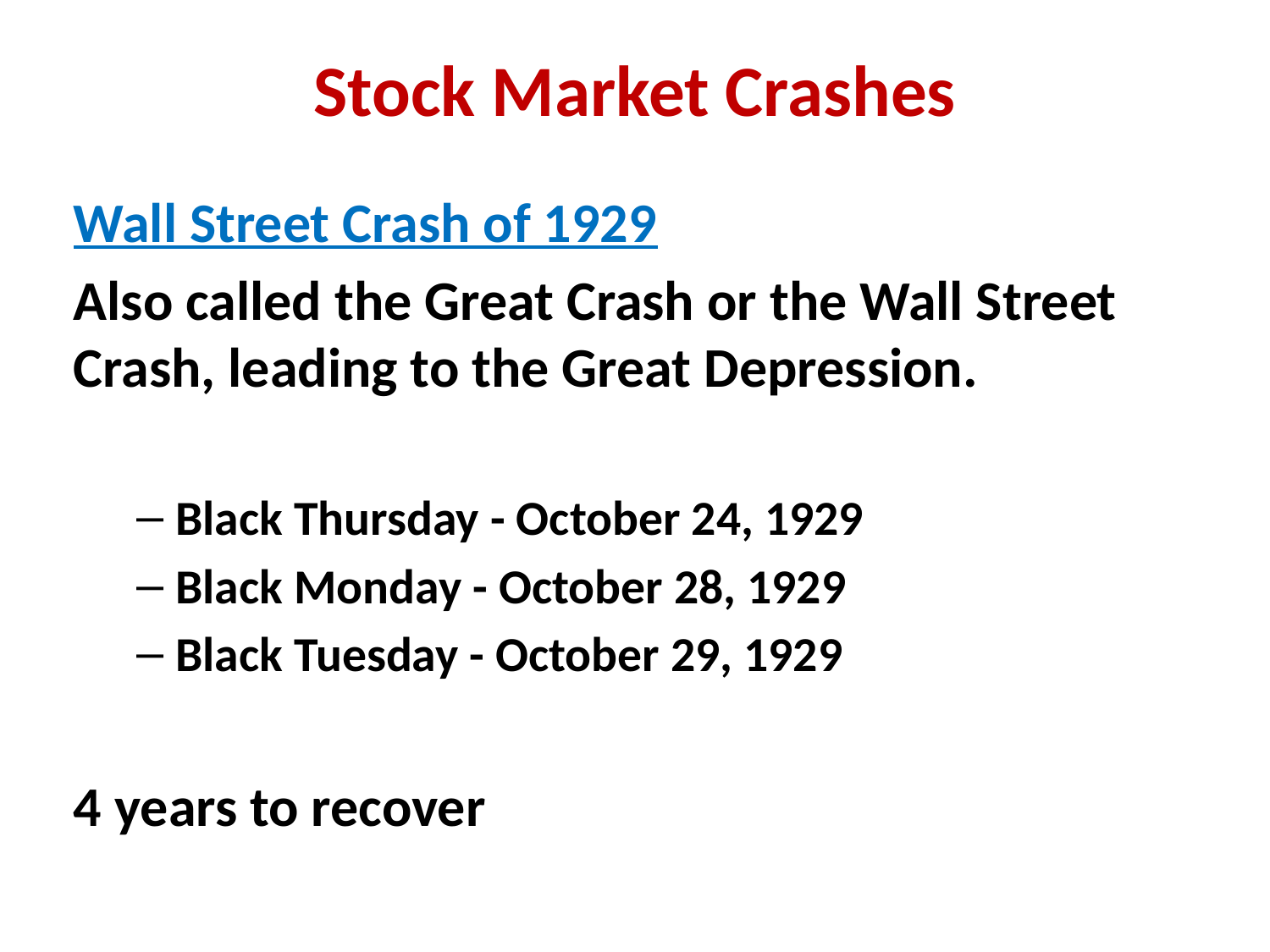

# Stock Market Crashes
Wall Street Crash of 1929
Also called the Great Crash or the Wall Street Crash, leading to the Great Depression.

Black Thursday - October 24, 1929
Black Monday - October 28, 1929
Black Tuesday - October 29, 1929

4 years to recover